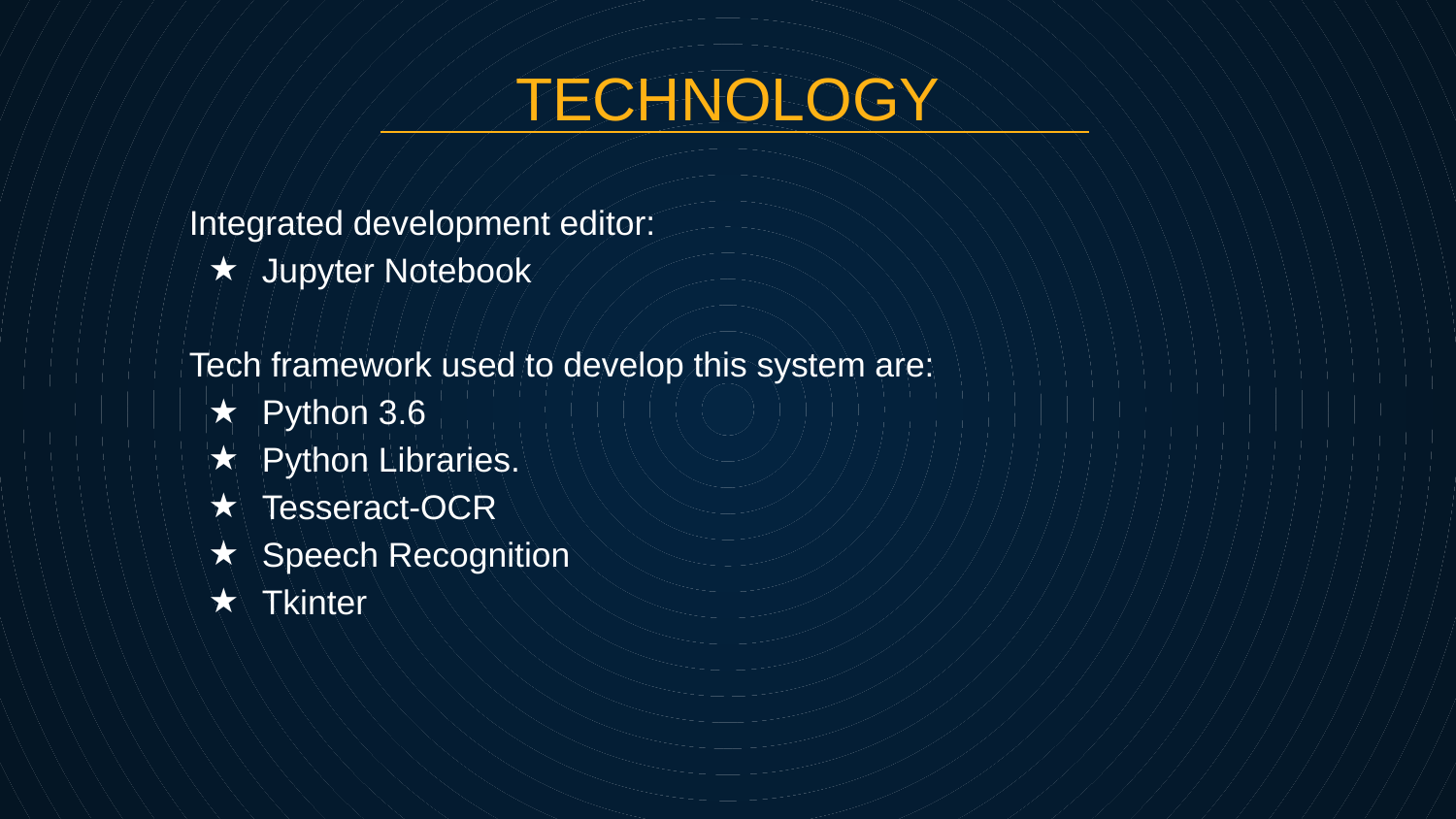

TECHNOLOGY
Integrated development editor:
Jupyter Notebook

Tech framework used to develop this system are:
Python 3.6
Python Libraries.
Tesseract-OCR
Speech Recognition
Tkinter